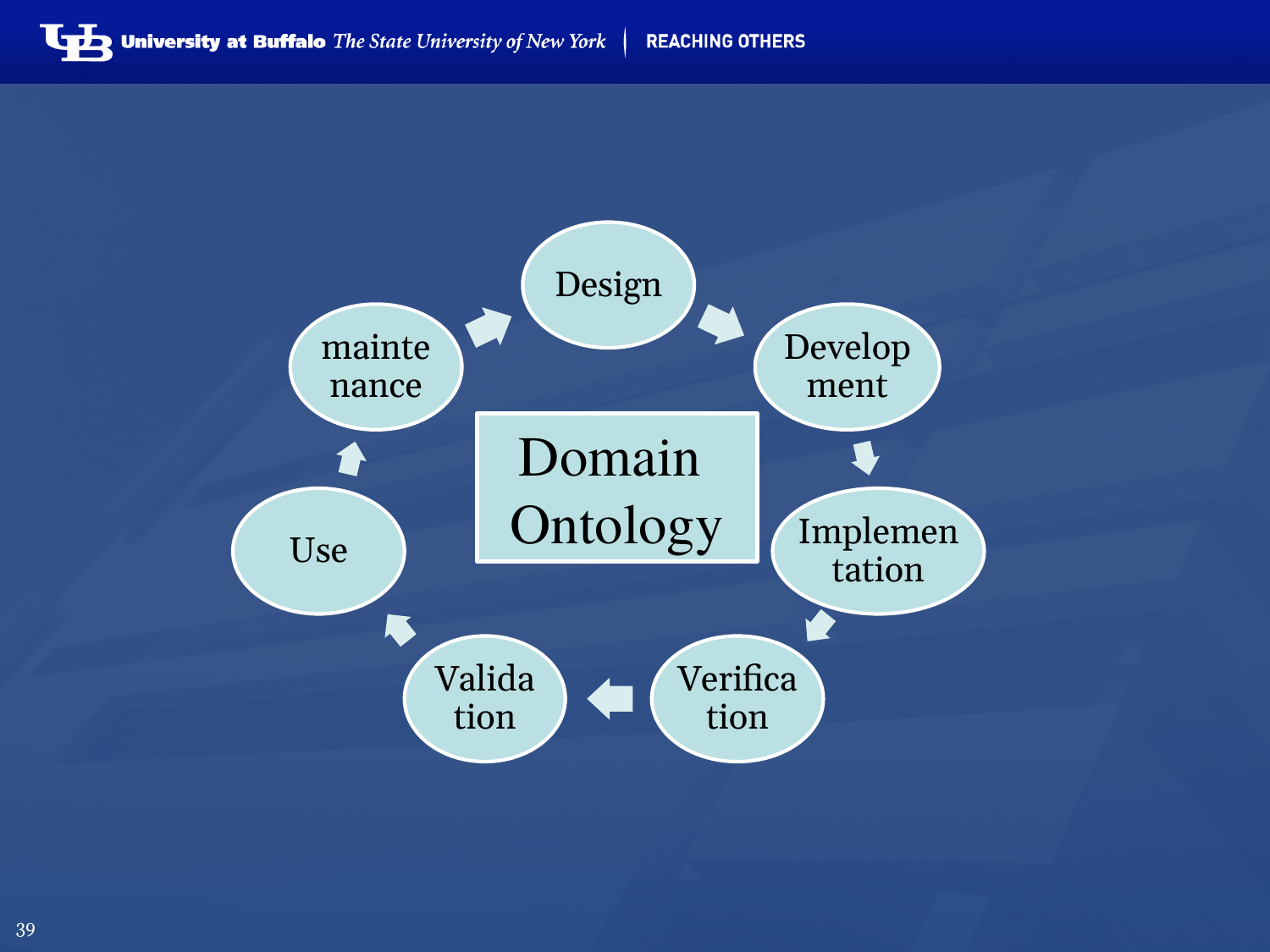

Design
maintenance
Development

Use
Implementation

Validation
Verification

Domain
Ontology